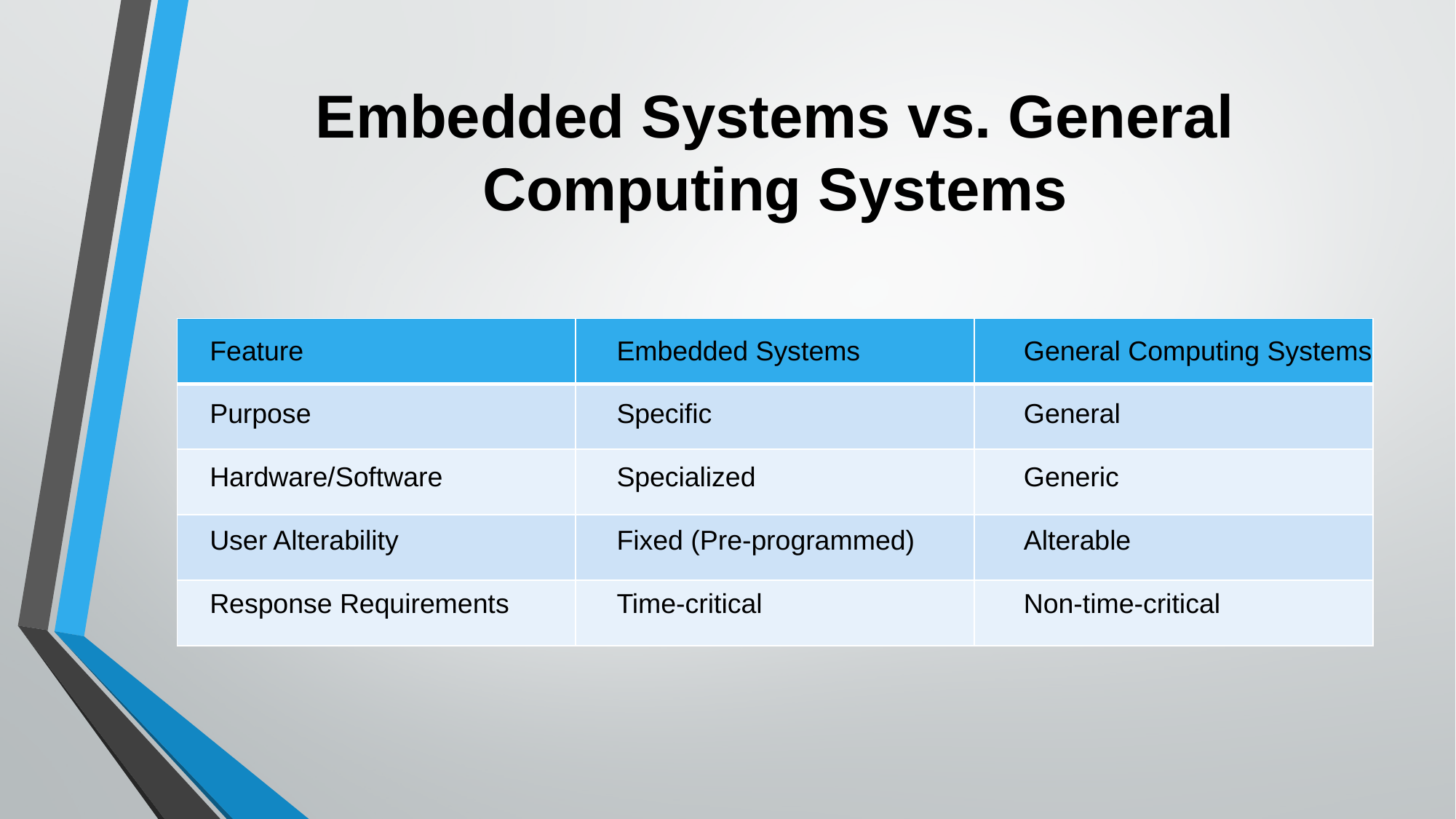

# Embedded Systems vs. General Computing Systems

|  |  |  |
| --- | --- | --- |
|  |  |  |
|  |  |  |
|  |  |  |
|  |  |  |
| Feature | Embedded Systems | General Computing Systems |
| --- | --- | --- |
| Purpose | Specific | General |
| Hardware/Software | Specialized | Generic |
| User Alterability | Fixed (Pre-programmed) | Alterable |
| Response Requirements | Time-critical | Non-time-critical |